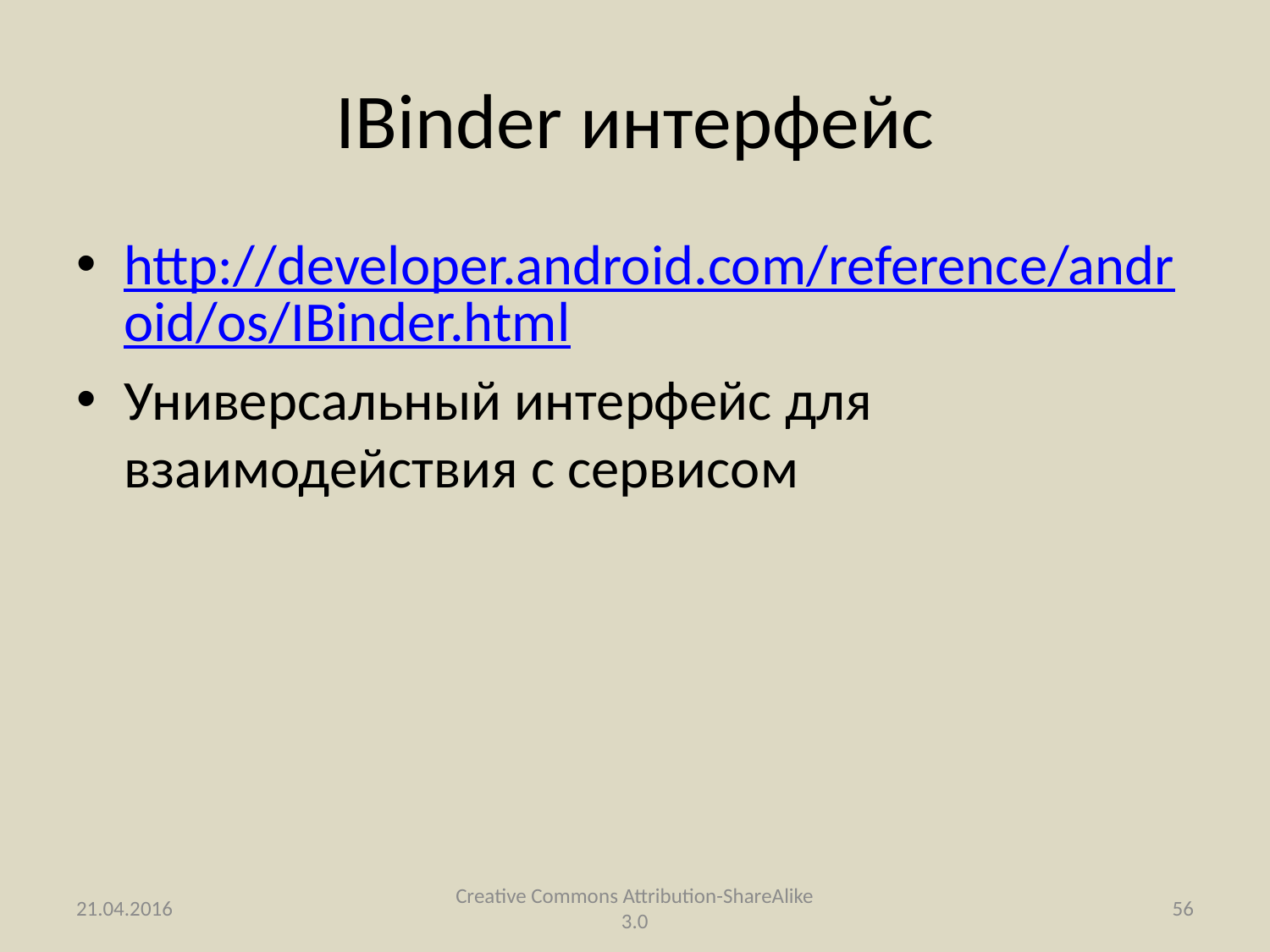

# IBinder интерфейс
http://developer.android.com/reference/android/os/IBinder.html
Универсальный интерфейс для взаимодействия с сервисом

21.04.2016
Creative Commons Attribution-ShareAlike 3.0
56